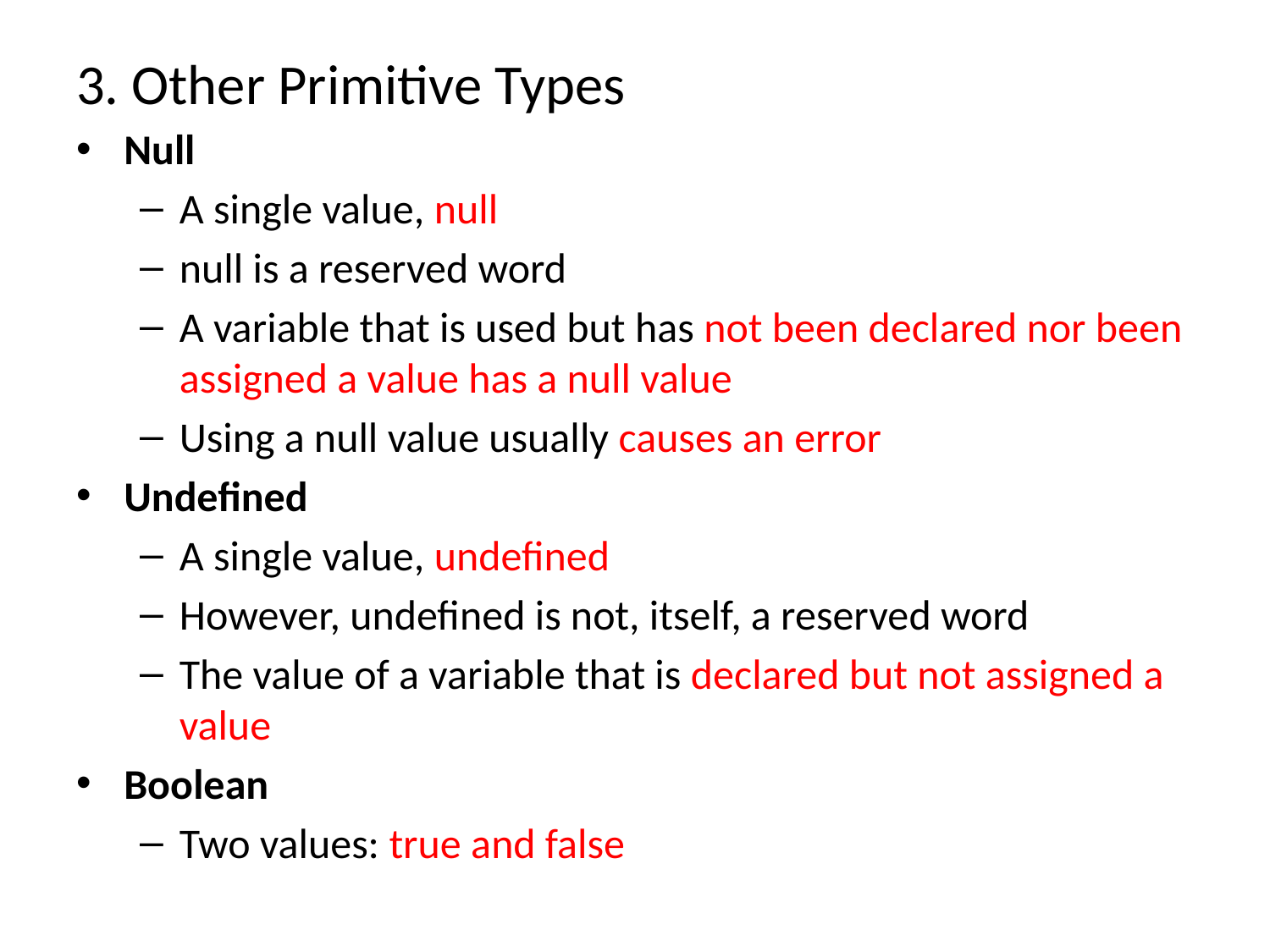

# 3. Other Primitive Types
Null
A single value, null
null is a reserved word
A variable that is used but has not been declared nor been assigned a value has a null value
Using a null value usually causes an error
Undefined
A single value, undefined
However, undefined is not, itself, a reserved word
The value of a variable that is declared but not assigned a value
Boolean
Two values: true and false